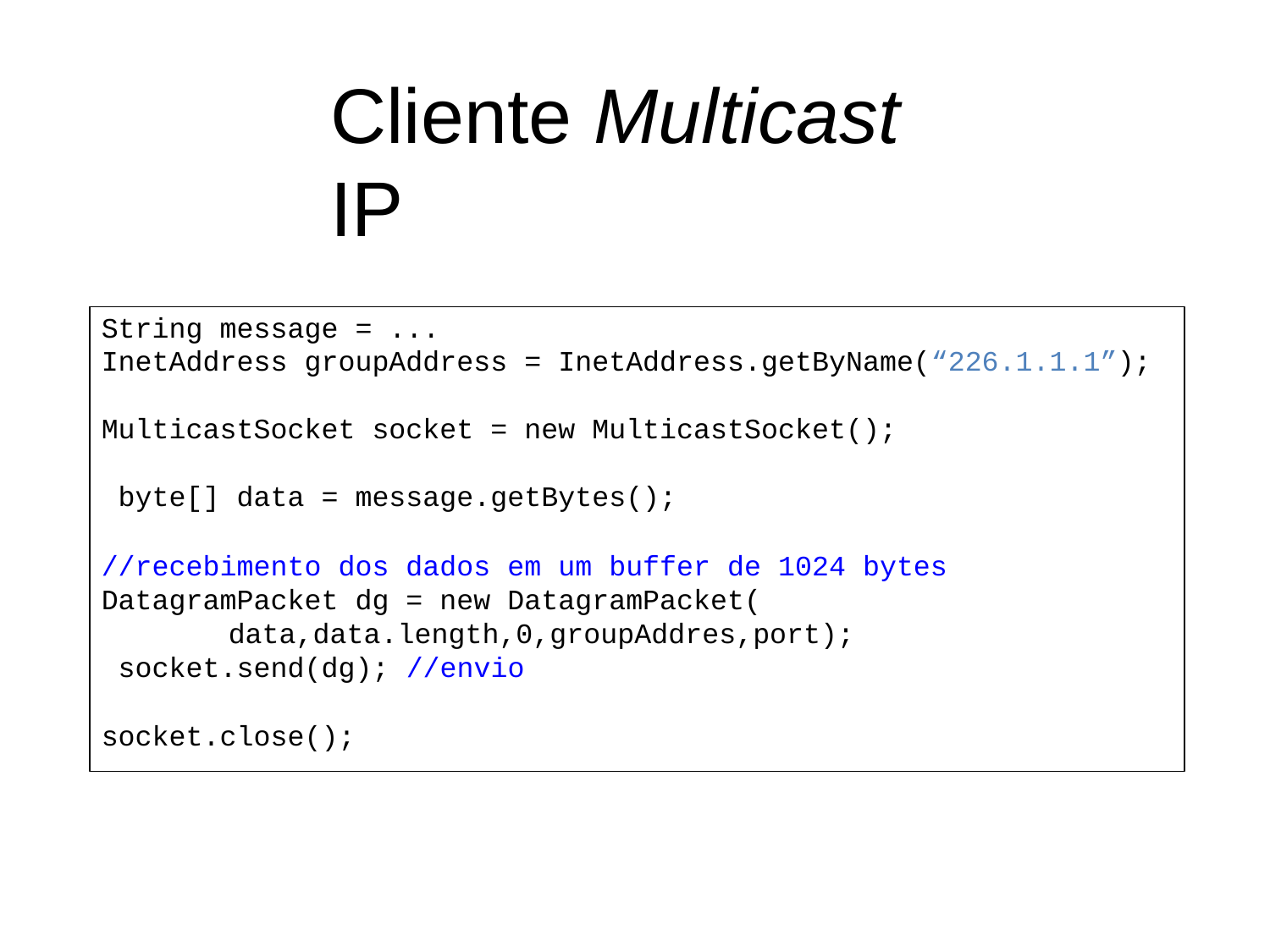

# Cliente Multicast IP

String message = ...
InetAddress groupAddress = InetAddress.getByName(“226.1.1.1”);
MulticastSocket socket = new MulticastSocket();  byte[] data = message.getBytes();

//recebimento dos dados em um buffer de 1024 bytes
DatagramPacket dg = new DatagramPacket(
data,data.length,0,groupAddres,port);  socket.send(dg); //envio

socket.close();